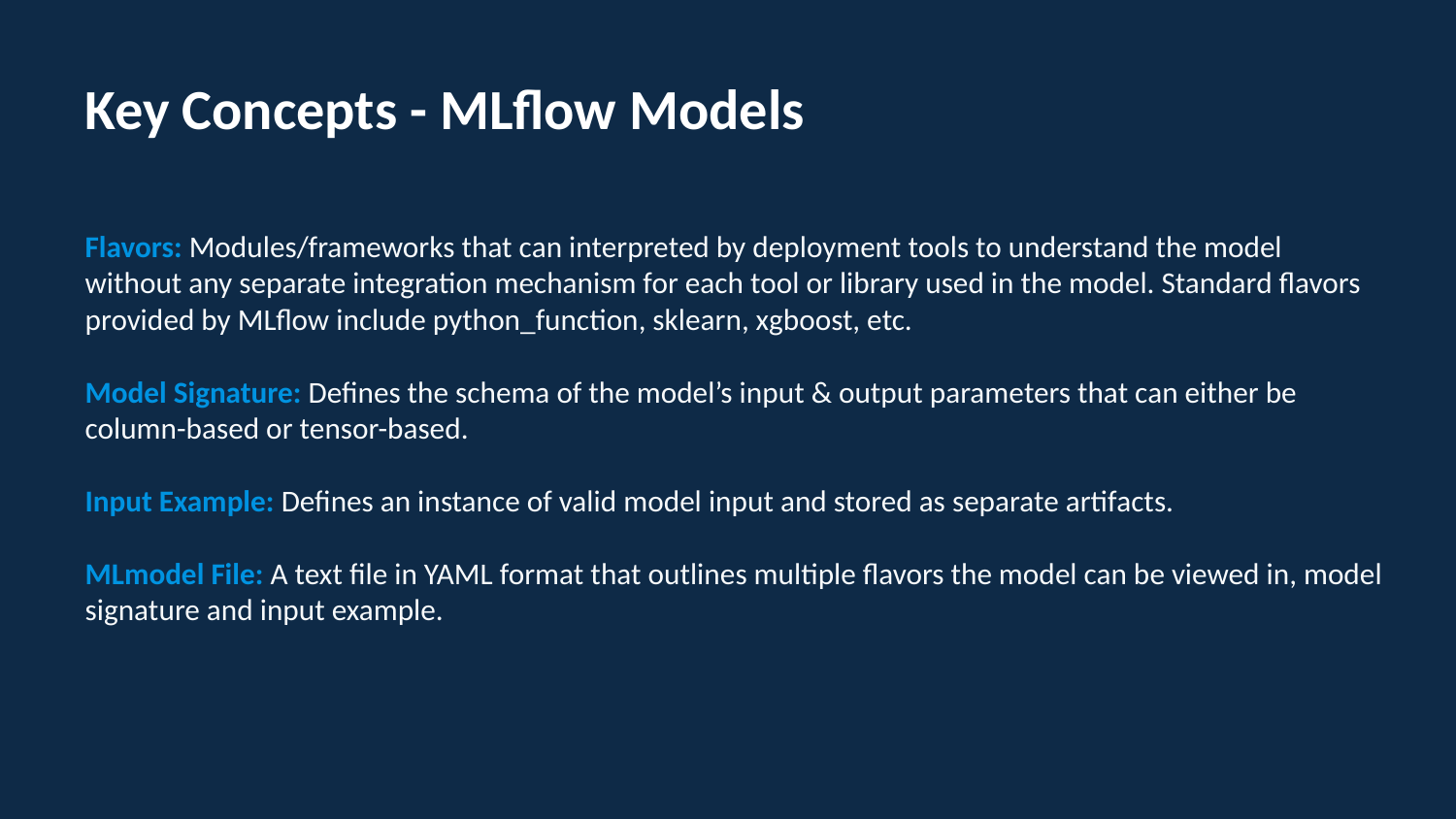

Key Concepts - MLflow Models
Flavors: Modules/frameworks that can interpreted by deployment tools to understand the model without any separate integration mechanism for each tool or library used in the model. Standard flavors provided by MLflow include python_function, sklearn, xgboost, etc.

Model Signature: Defines the schema of the model’s input & output parameters that can either be column-based or tensor-based.

Input Example: Defines an instance of valid model input and stored as separate artifacts.

MLmodel File: A text file in YAML format that outlines multiple flavors the model can be viewed in, model signature and input example.